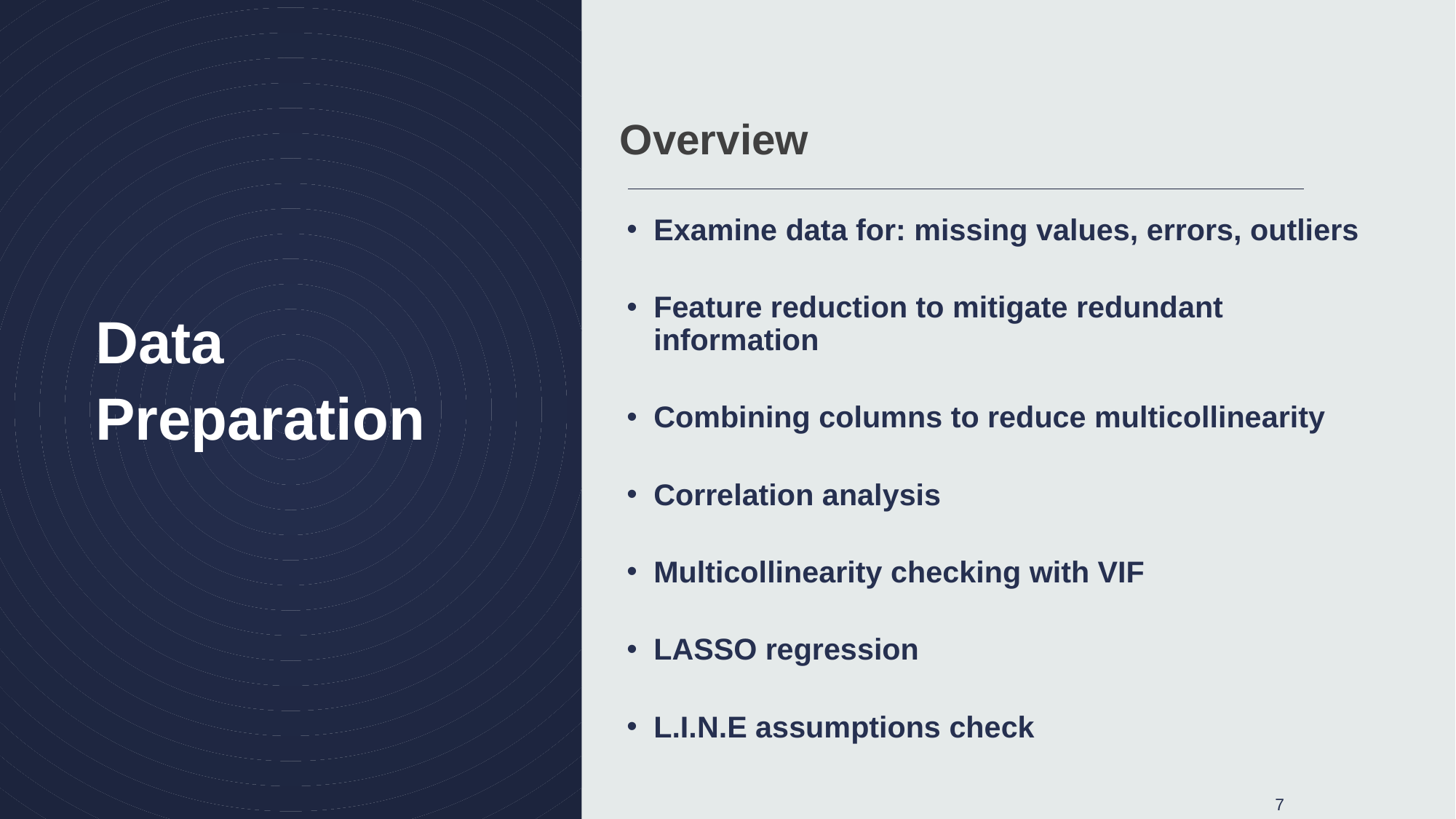

Overview
Examine data for: missing values, errors, outliers
Feature reduction to mitigate redundant information
Combining columns to reduce multicollinearity
Correlation analysis
Multicollinearity checking with VIF
LASSO regression
L.I.N.E assumptions check

# Data Preparation

7